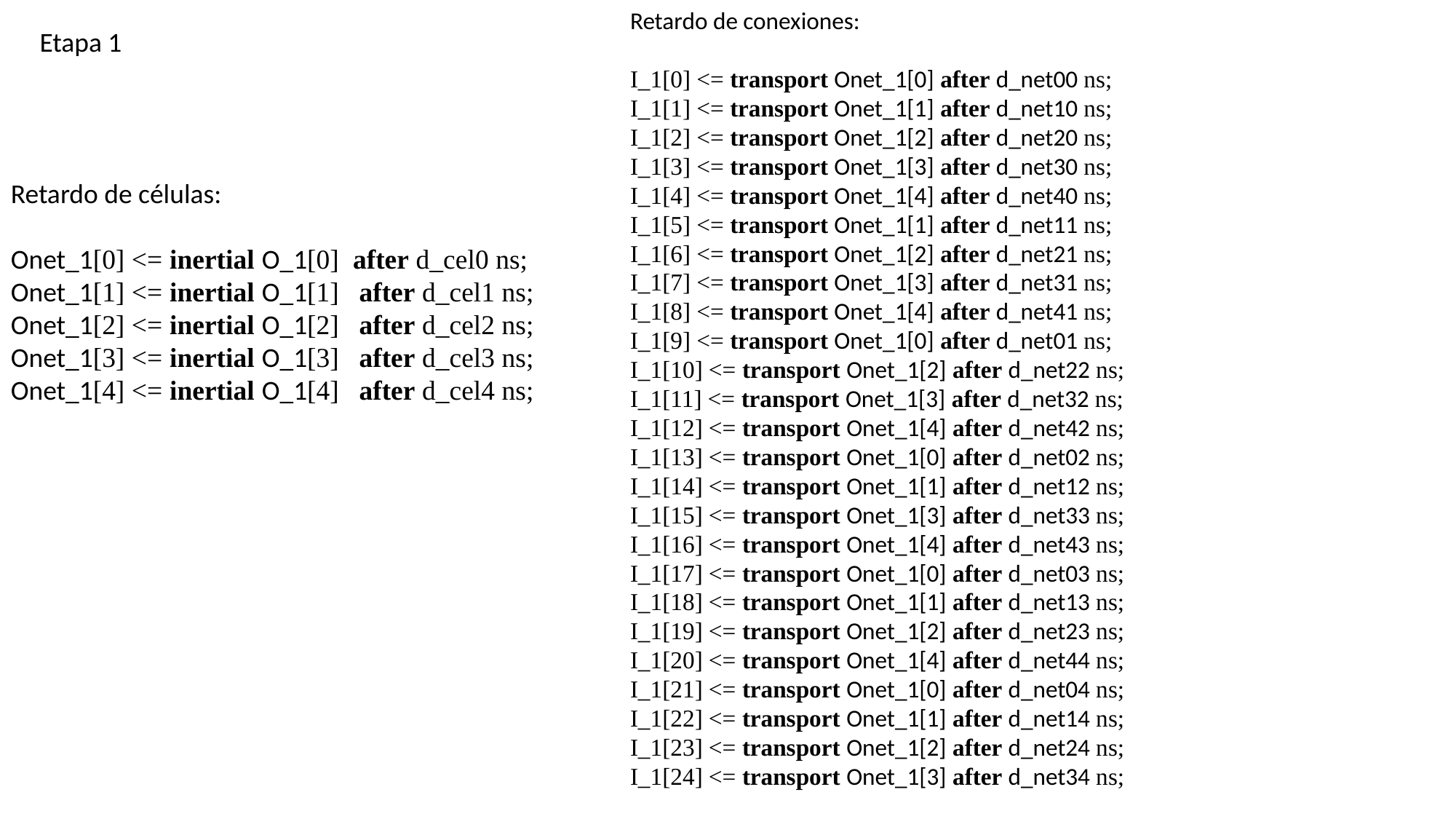

Retardo de conexiones:

I_1[0] <= transport Onet_1[0] after d_net00 ns;
I_1[1] <= transport Onet_1[1] after d_net10 ns;
I_1[2] <= transport Onet_1[2] after d_net20 ns;
I_1[3] <= transport Onet_1[3] after d_net30 ns;
I_1[4] <= transport Onet_1[4] after d_net40 ns;
I_1[5] <= transport Onet_1[1] after d_net11 ns;
I_1[6] <= transport Onet_1[2] after d_net21 ns;
I_1[7] <= transport Onet_1[3] after d_net31 ns;
I_1[8] <= transport Onet_1[4] after d_net41 ns;
I_1[9] <= transport Onet_1[0] after d_net01 ns;
I_1[10] <= transport Onet_1[2] after d_net22 ns;
I_1[11] <= transport Onet_1[3] after d_net32 ns;
I_1[12] <= transport Onet_1[4] after d_net42 ns;
I_1[13] <= transport Onet_1[0] after d_net02 ns;
I_1[14] <= transport Onet_1[1] after d_net12 ns;
I_1[15] <= transport Onet_1[3] after d_net33 ns;
I_1[16] <= transport Onet_1[4] after d_net43 ns;
I_1[17] <= transport Onet_1[0] after d_net03 ns;
I_1[18] <= transport Onet_1[1] after d_net13 ns;
I_1[19] <= transport Onet_1[2] after d_net23 ns;
I_1[20] <= transport Onet_1[4] after d_net44 ns;
I_1[21] <= transport Onet_1[0] after d_net04 ns;
I_1[22] <= transport Onet_1[1] after d_net14 ns;
I_1[23] <= transport Onet_1[2] after d_net24 ns;
I_1[24] <= transport Onet_1[3] after d_net34 ns;
Etapa 1
Retardo de células:

Onet_1[0] <= inertial O_1[0]  after d_cel0 ns;
Onet_1[1] <= inertial O_1[1]   after d_cel1 ns;
Onet_1[2] <= inertial O_1[2]   after d_cel2 ns;
Onet_1[3] <= inertial O_1[3]   after d_cel3 ns;
Onet_1[4] <= inertial O_1[4]   after d_cel4 ns;